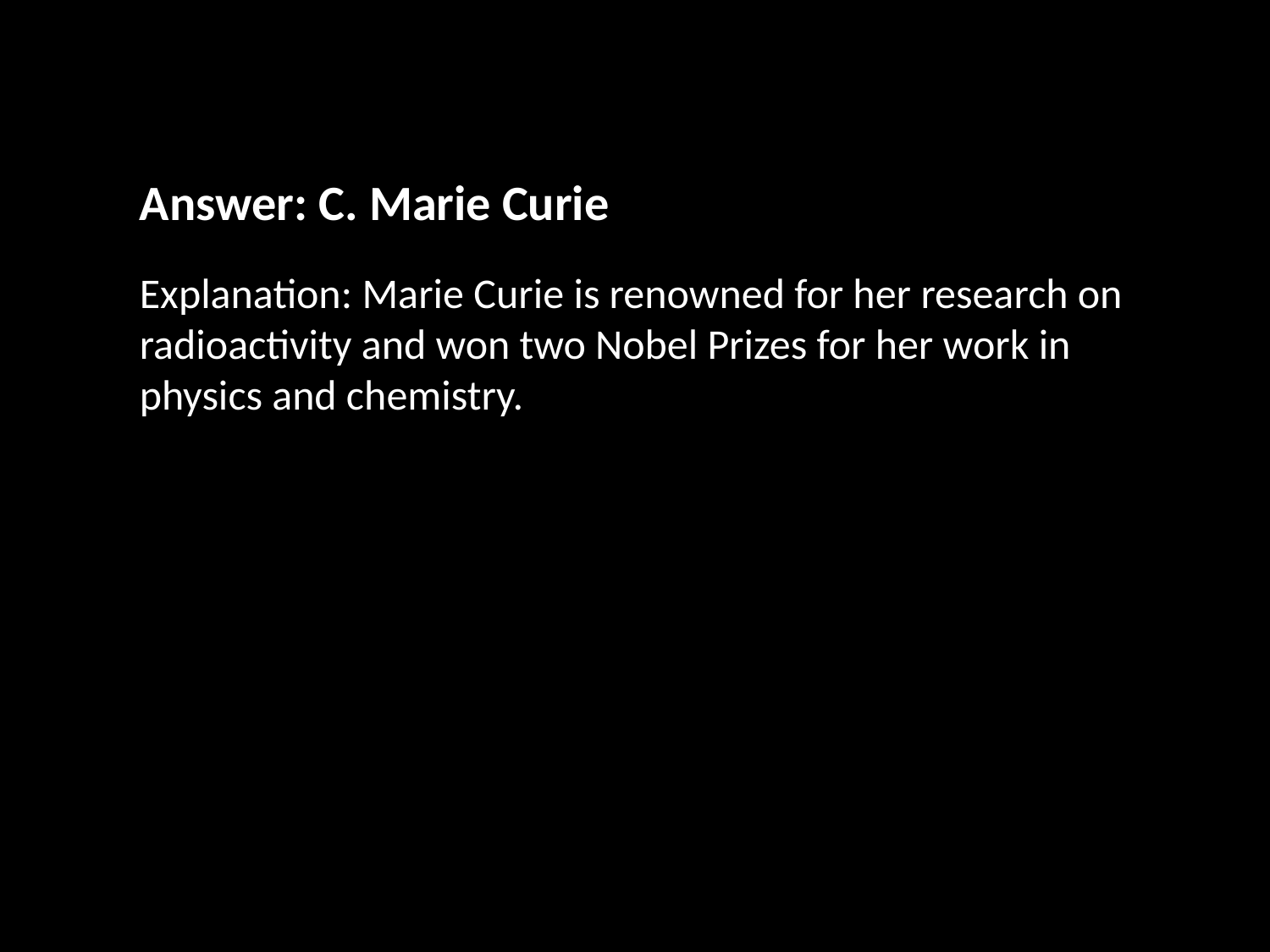

#

Answer: C. Marie Curie
Explanation: Marie Curie is renowned for her research on radioactivity and won two Nobel Prizes for her work in physics and chemistry.